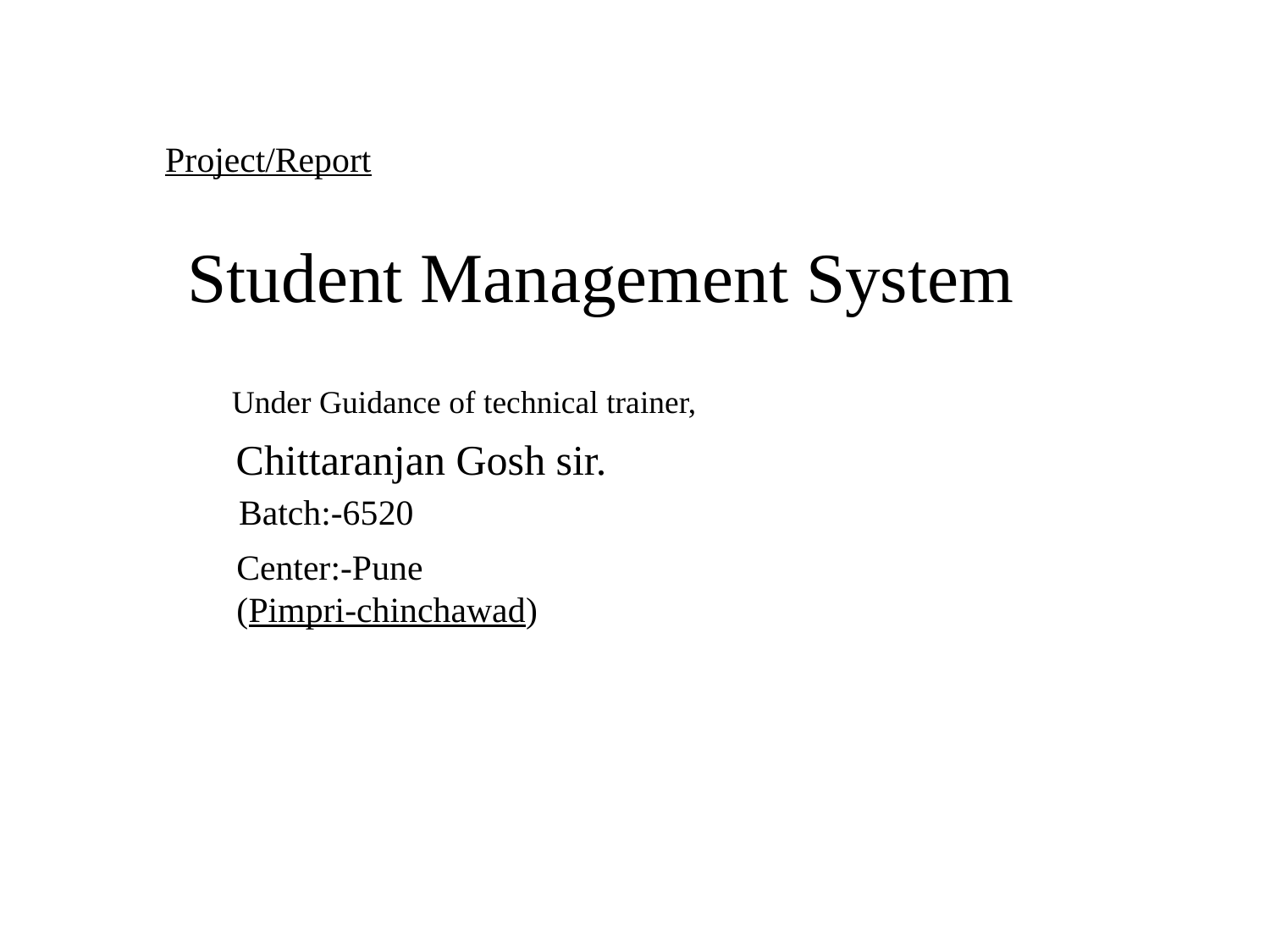

Project/Report
Student Management System
Under Guidance of technical trainer,
Chittaranjan Gosh sir.
Batch:-6520
Center:-Pune (Pimpri-chinchawad)